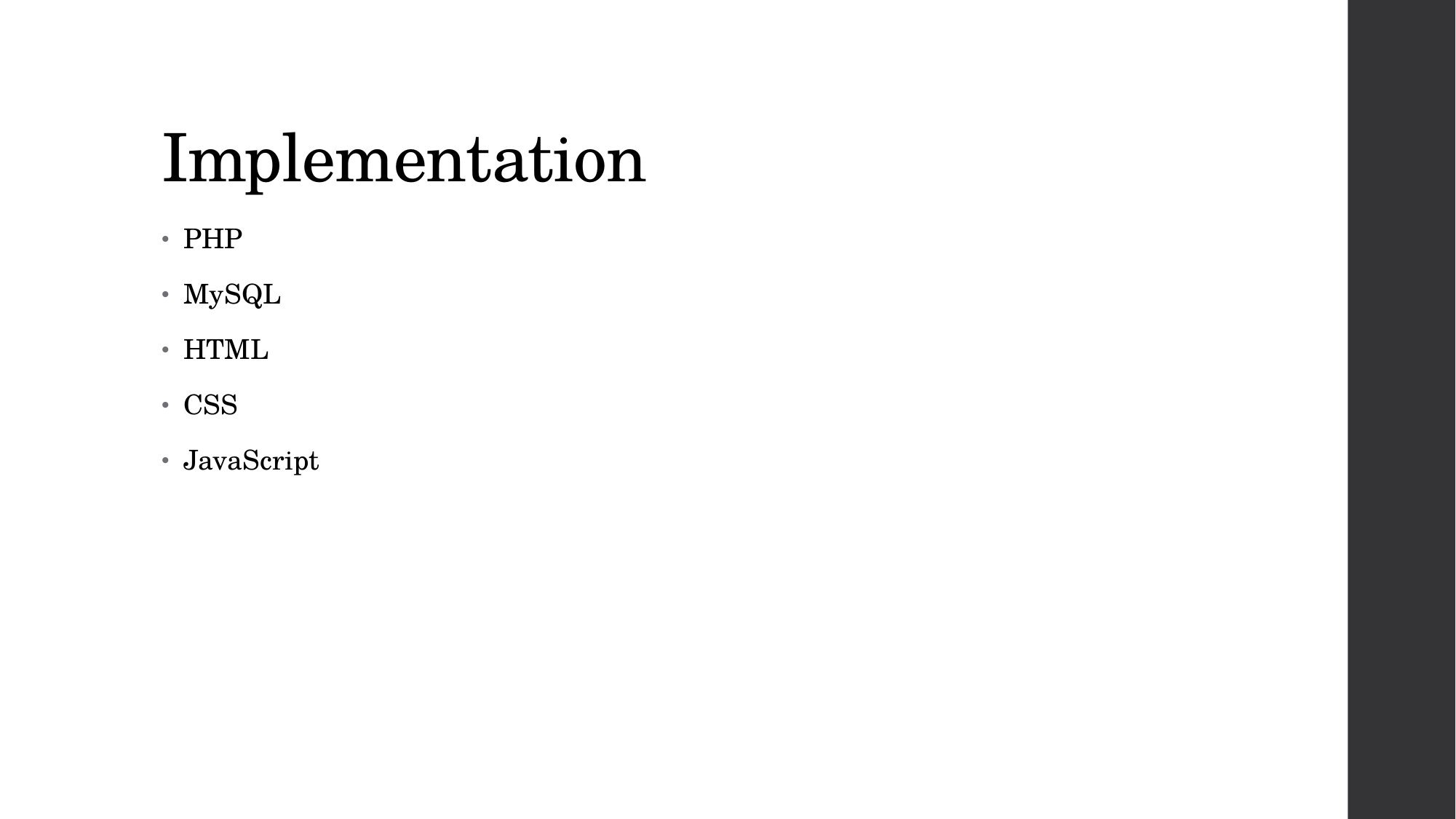

# Implementation
PHP
MySQL
HTML
CSS
JavaScript